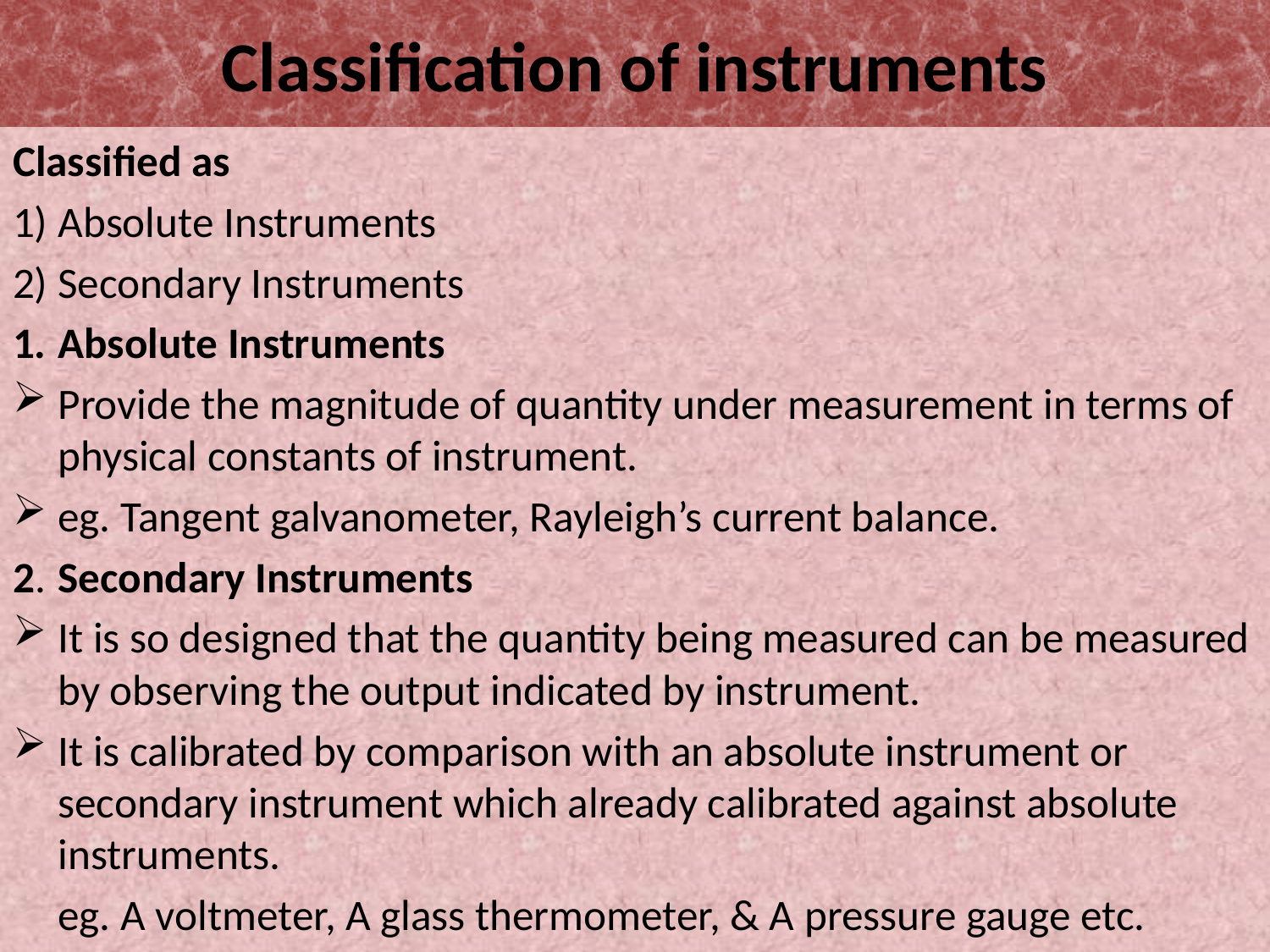

# Classification of instruments
Classified as
Absolute Instruments
Secondary Instruments
Absolute Instruments
Provide the magnitude of quantity under measurement in terms of physical constants of instrument.
eg. Tangent galvanometer, Rayleigh’s current balance.
2. 	Secondary Instruments
It is so designed that the quantity being measured can be measured by observing the output indicated by instrument.
It is calibrated by comparison with an absolute instrument or secondary instrument which already calibrated against absolute instruments.
	eg. A voltmeter, A glass thermometer, & A pressure gauge etc.